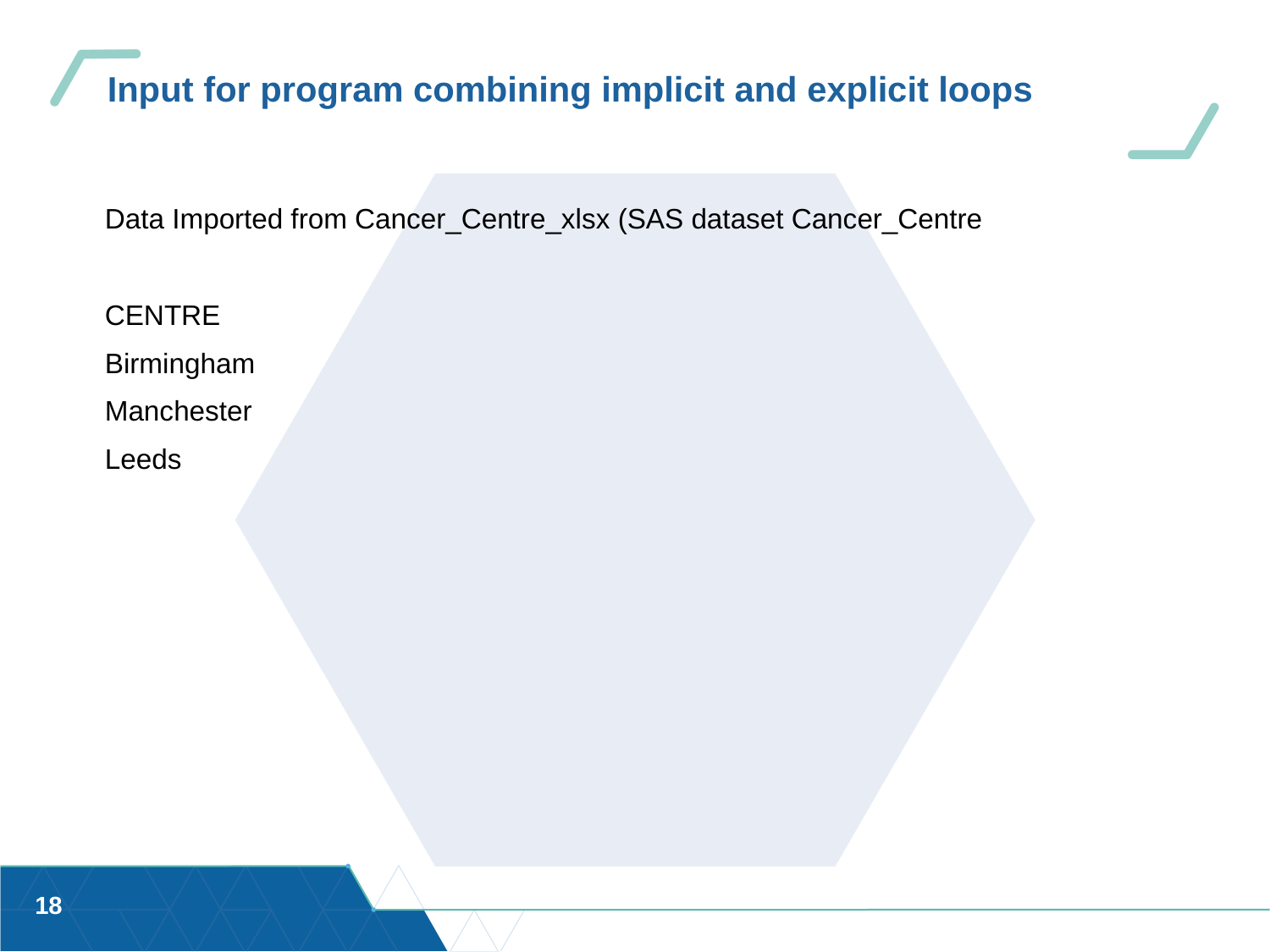

# Input for program combining implicit and explicit loops
Data Imported from Cancer_Centre_xlsx (SAS dataset Cancer_Centre

CENTRE
Birmingham
Manchester
Leeds

18